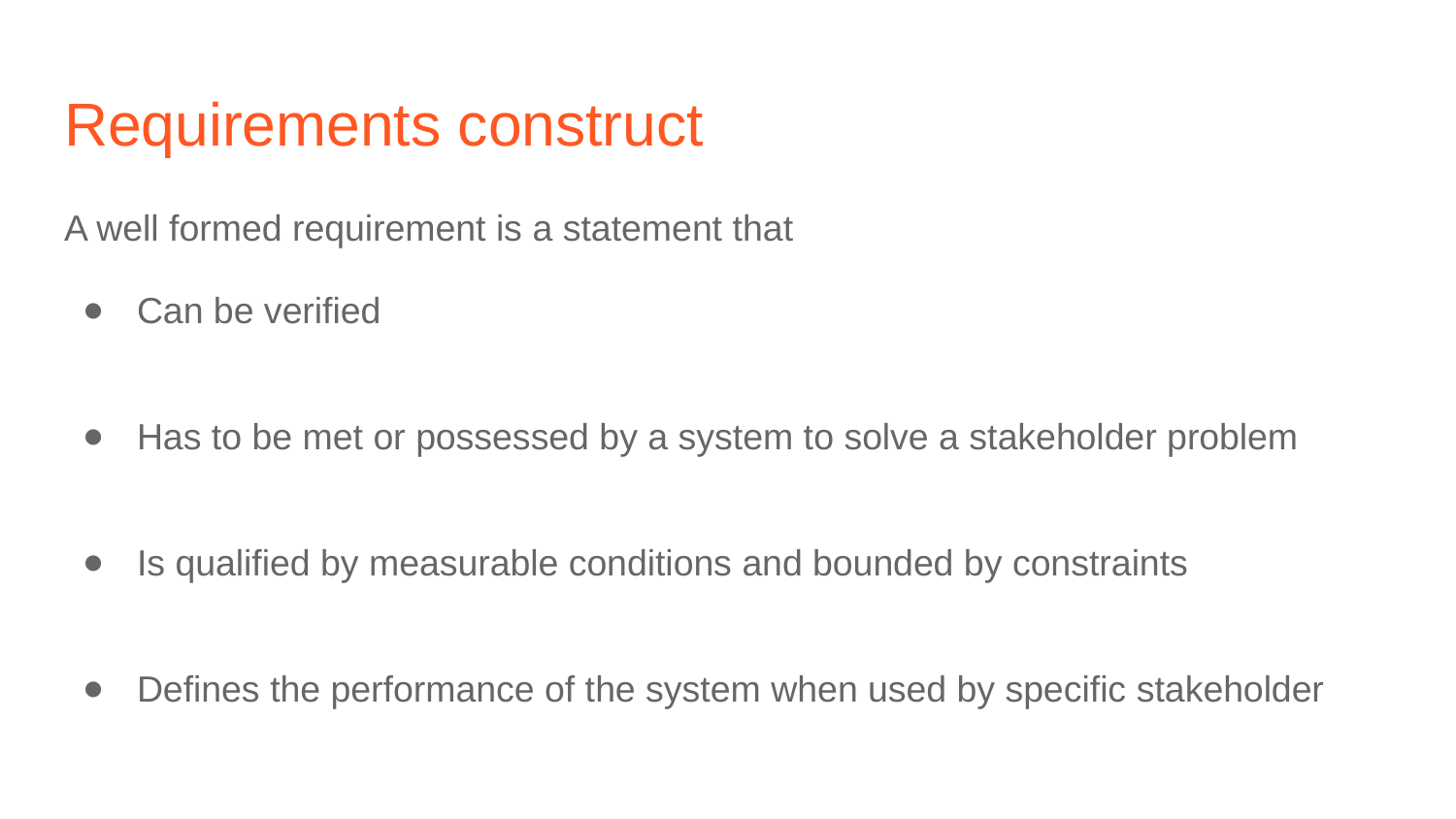

# Requirements construct
A well formed requirement is a statement that
Can be verified

Has to be met or possessed by a system to solve a stakeholder problem

Is qualified by measurable conditions and bounded by constraints

Defines the performance of the system when used by specific stakeholder